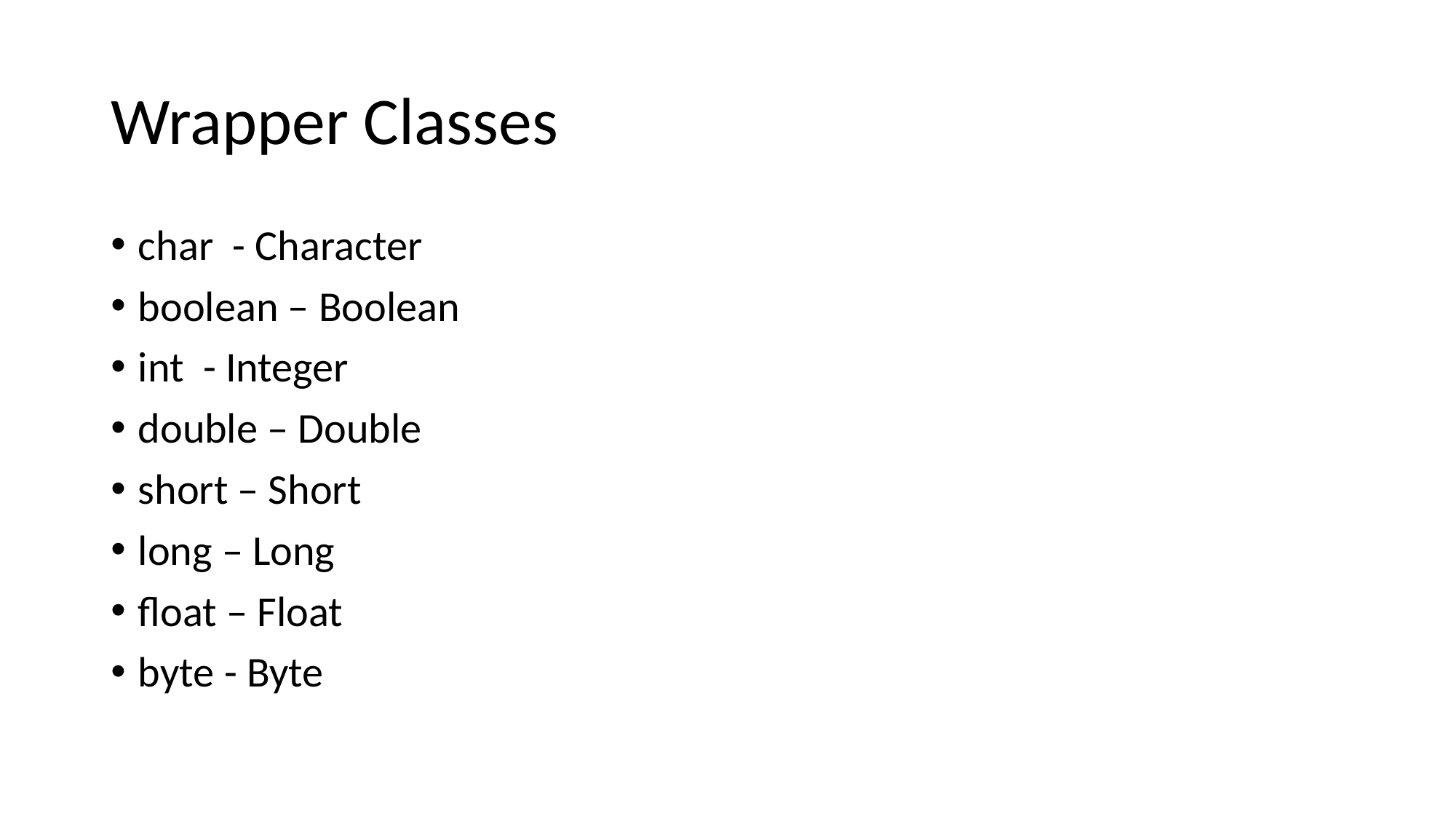

# Wrapper Classes
char  - Character
boolean – Boolean
int  - Integer
double – Double
short – Short
long – Long
float – Float
byte - Byte